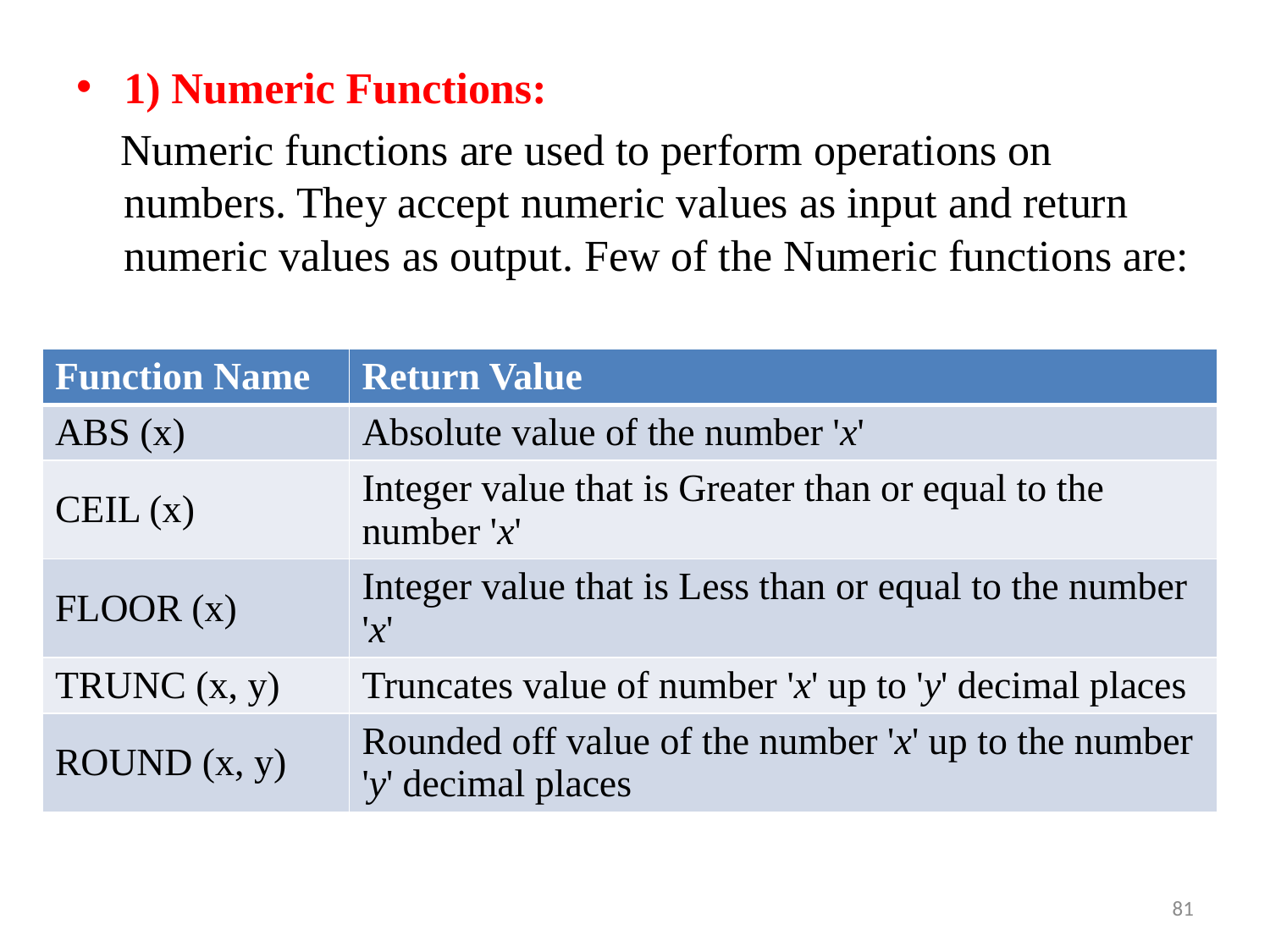

#
1) Numeric Functions:
    Numeric functions are used to perform operations on numbers. They accept numeric values as input and return numeric values as output. Few of the Numeric functions are:

| Function Name | Return Value |
| --- | --- |
| ABS (x) | Absolute value of the number 'x' |
| CEIL (x) | Integer value that is Greater than or equal to the number 'x' |
| FLOOR (x) | Integer value that is Less than or equal to the number 'x' |
| TRUNC (x, y) | Truncates value of number 'x' up to 'y' decimal places |
| ROUND (x, y) | Rounded off value of the number 'x' up to the number 'y' decimal places |
81